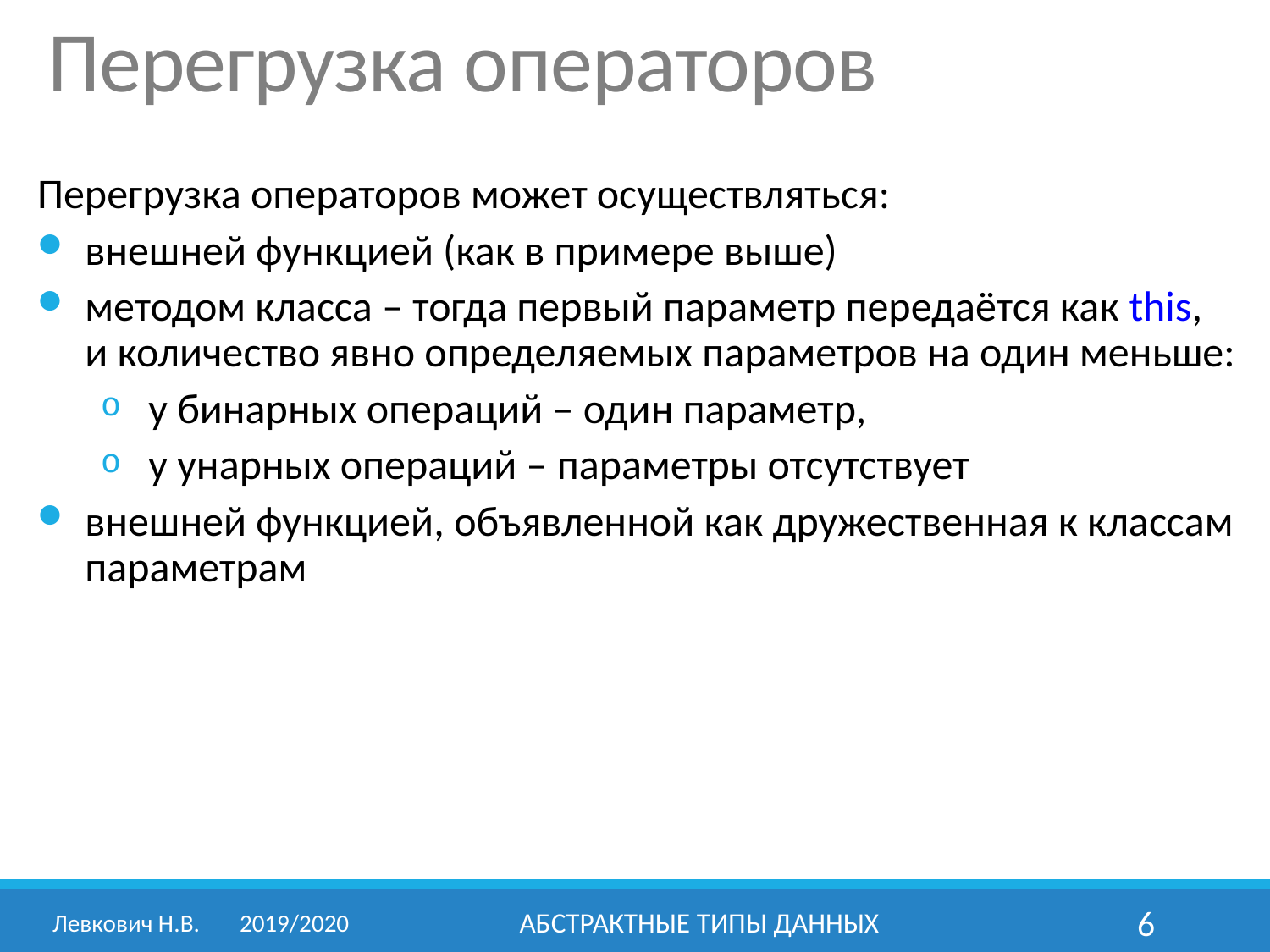

# Перегрузка операторов
Перегрузка операторов может осуществляться:
внешней функцией (как в примере выше)
методом класса – тогда первый параметр передаётся как this,
и количество явно определяемых параметров на один меньше:
у бинарных операций – один параметр,
у унарных операций – параметры отсутствует
внешней функцией, объявленной как дружественная к классам параметрам
Левкович Н.В.	2019/2020
Абстрактные типы данных
6